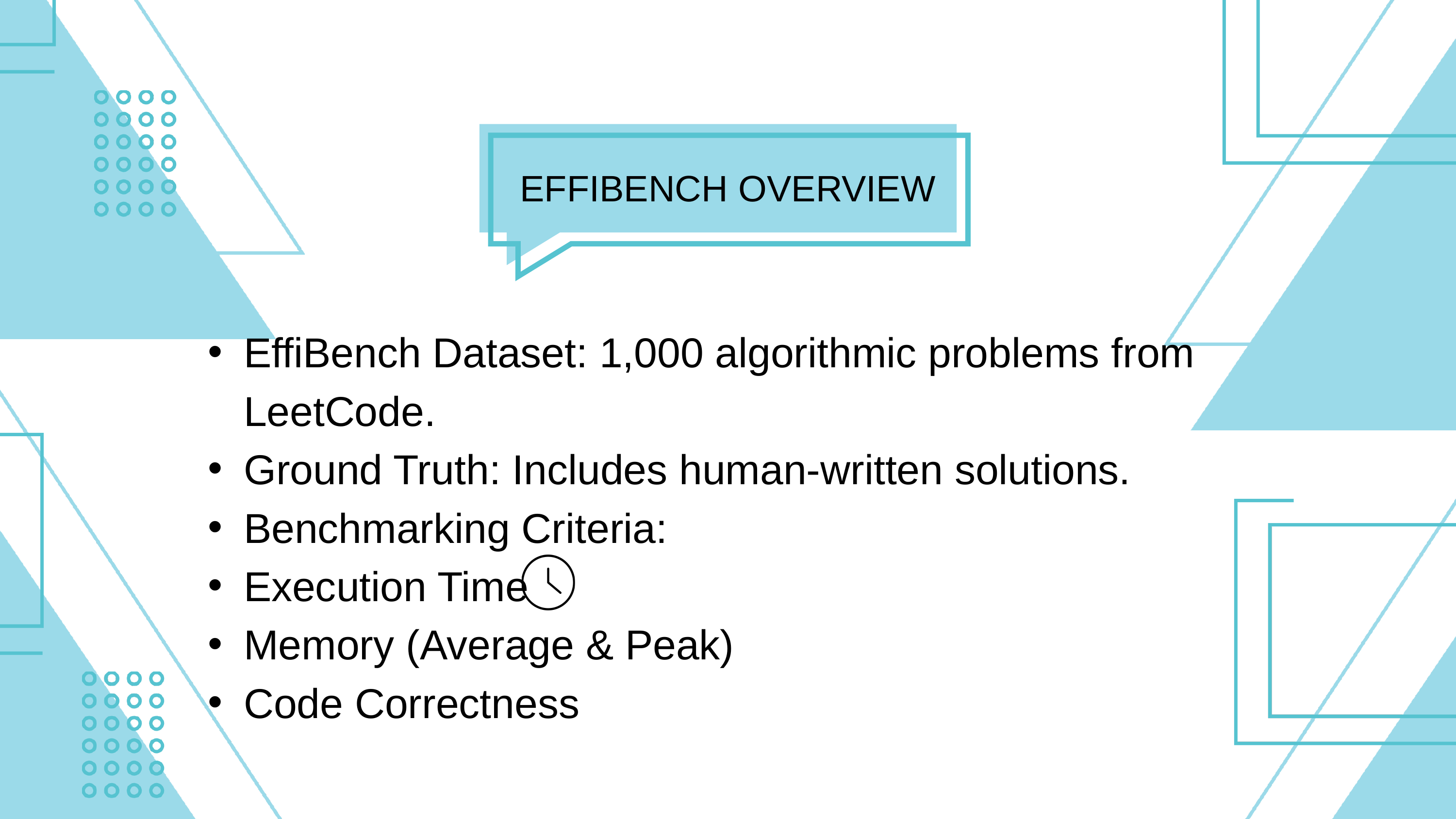

EFFIBENCH OVERVIEW
EffiBench Dataset: 1,000 algorithmic problems from LeetCode.
Ground Truth: Includes human-written solutions.
Benchmarking Criteria:
Execution Time
Memory (Average & Peak)
Code Correctness